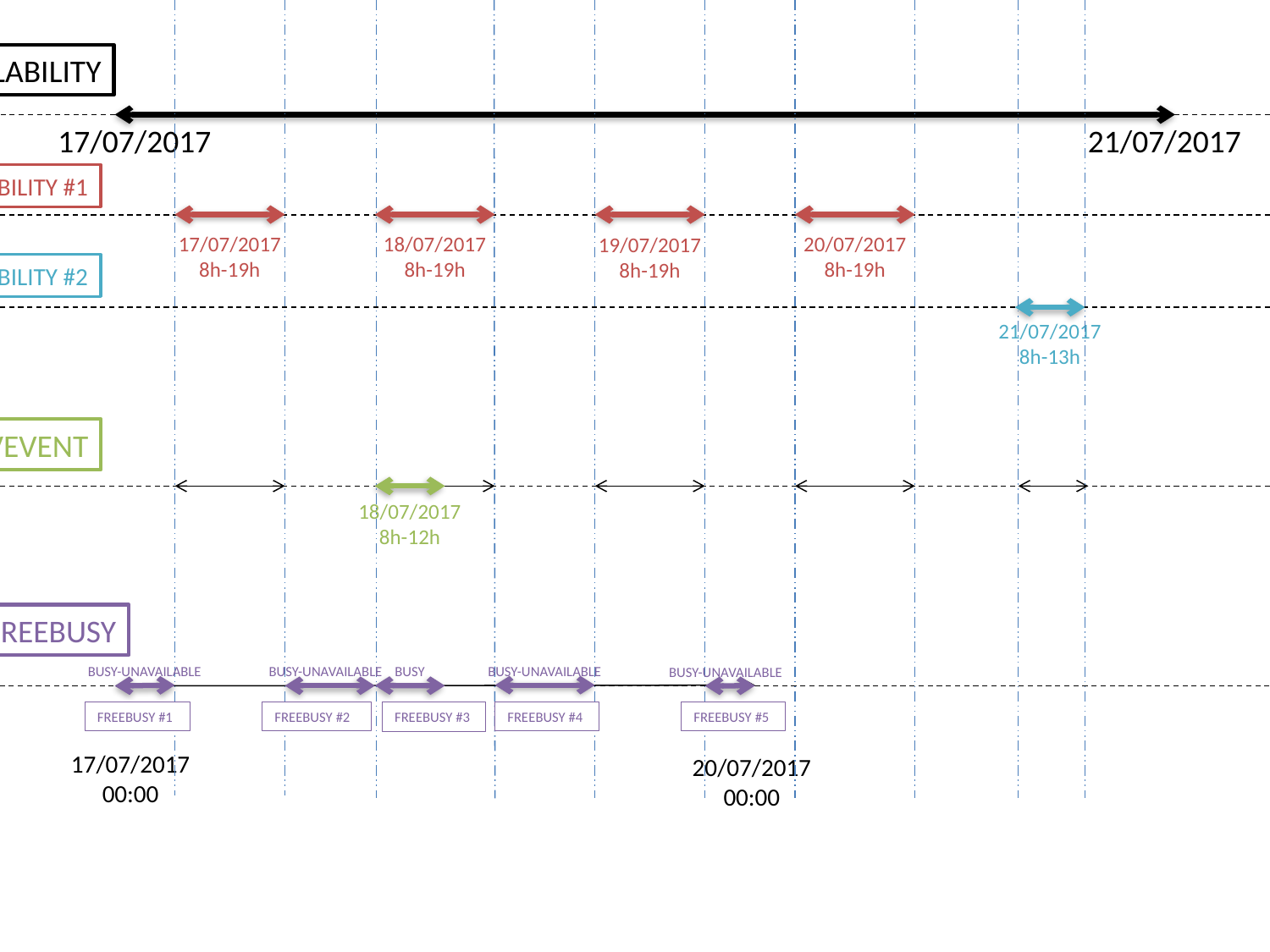

VAVAILABILITY
17/07/2017
21/07/2017
AVAILABILITY #1
18/07/2017
8h-19h
17/07/2017
8h-19h
20/07/2017
8h-19h
19/07/2017
8h-19h
AVAILABILITY #2
21/07/2017
8h-13h
VEVENT
18/07/2017
8h-12h
VFREEBUSY
BUSY-UNAVAILABLE
BUSY-UNAVAILABLE
BUSY
BUSY-UNAVAILABLE
BUSY-UNAVAILABLE
FREEBUSY #1
FREEBUSY #5
FREEBUSY #2
FREEBUSY #4
FREEBUSY #3
17/07/2017
00:00
20/07/2017
00:00